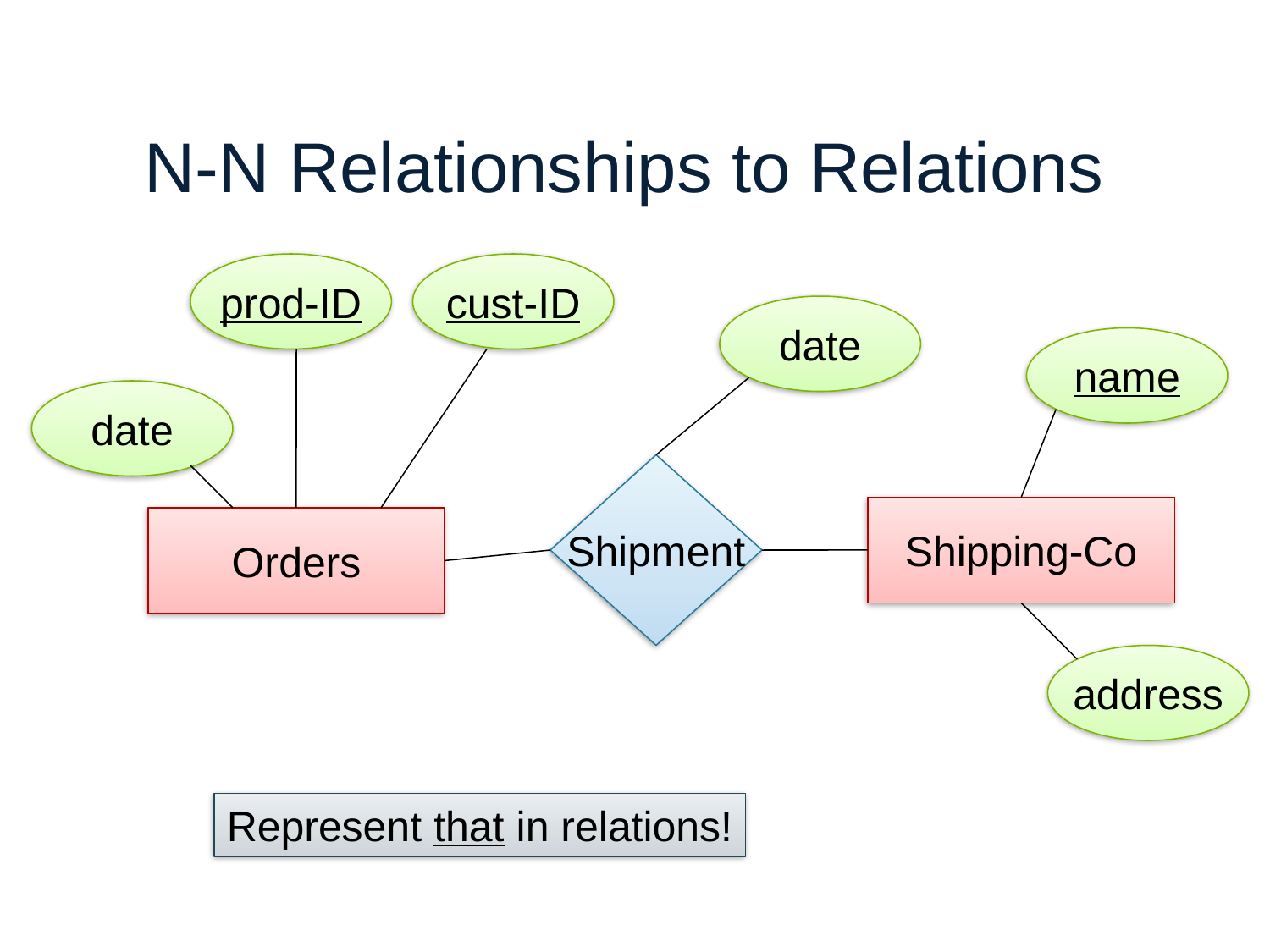

# N-N Relationships to Relations
prod-ID
cust-ID
date
name

date
Shipment

Shipping-Co
Orders
address
Represent that in relations!